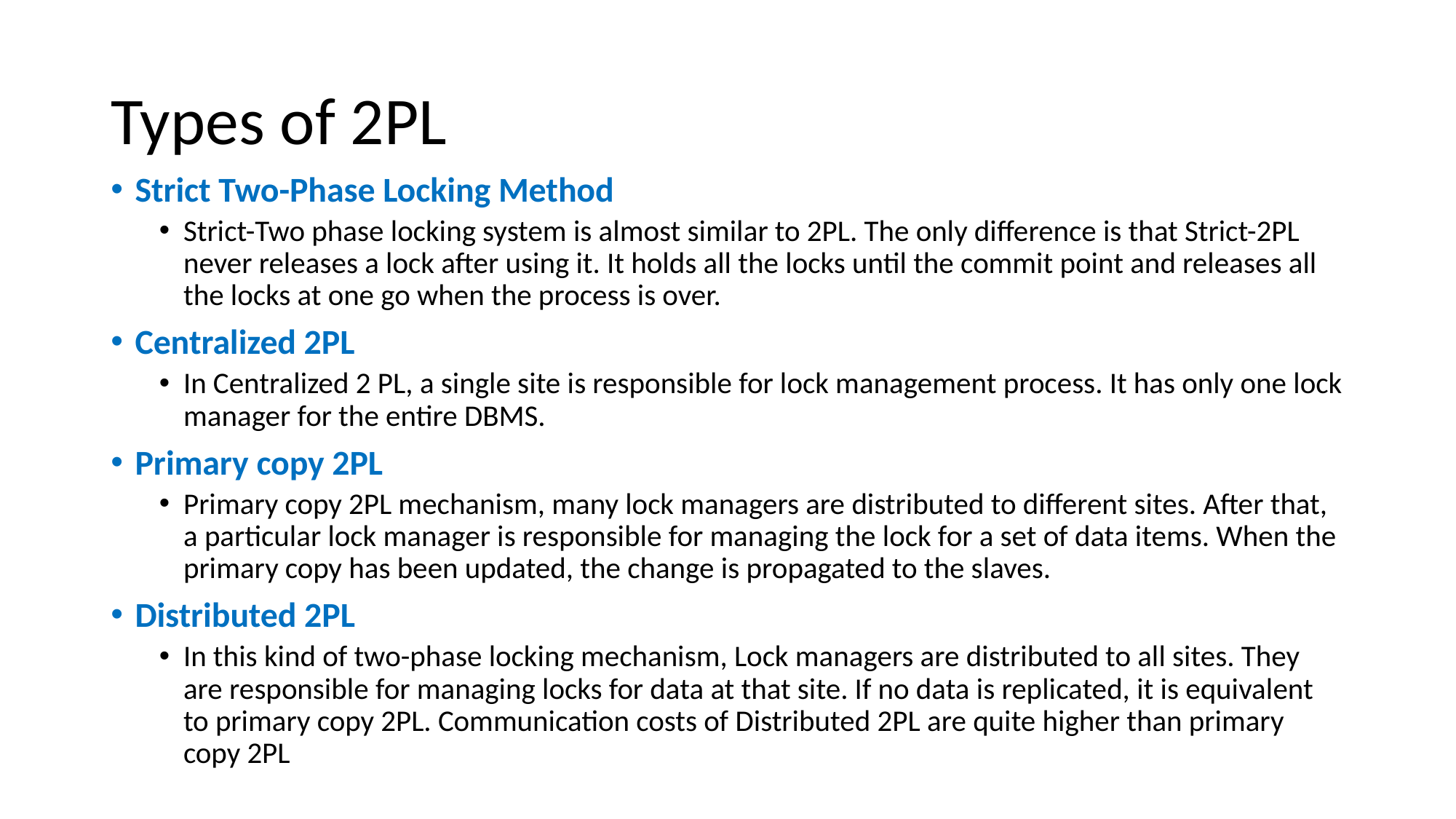

# Types of 2PL
Strict Two-Phase Locking Method
Strict-Two phase locking system is almost similar to 2PL. The only difference is that Strict-2PL never releases a lock after using it. It holds all the locks until the commit point and releases all the locks at one go when the process is over.
Centralized 2PL
In Centralized 2 PL, a single site is responsible for lock management process. It has only one lock manager for the entire DBMS.
Primary copy 2PL
Primary copy 2PL mechanism, many lock managers are distributed to different sites. After that, a particular lock manager is responsible for managing the lock for a set of data items. When the primary copy has been updated, the change is propagated to the slaves.
Distributed 2PL
In this kind of two-phase locking mechanism, Lock managers are distributed to all sites. They are responsible for managing locks for data at that site. If no data is replicated, it is equivalent to primary copy 2PL. Communication costs of Distributed 2PL are quite higher than primary copy 2PL